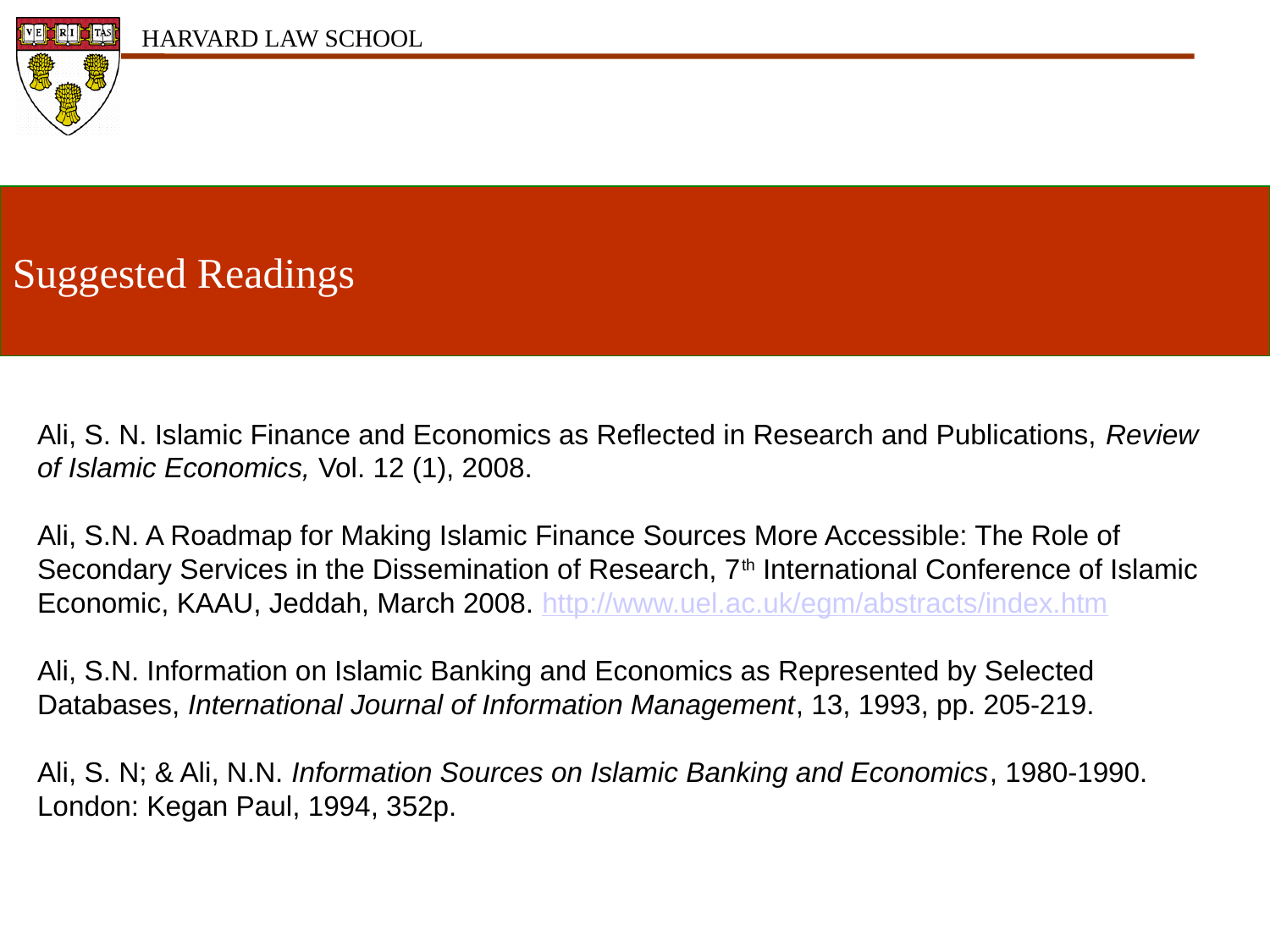

Suggested Readings

Ali, S. N. Islamic Finance and Economics as Reflected in Research and Publications, Review of Islamic Economics, Vol. 12 (1), 2008.

Ali, S.N. A Roadmap for Making Islamic Finance Sources More Accessible: The Role of Secondary Services in the Dissemination of Research, 7th International Conference of Islamic Economic, KAAU, Jeddah, March 2008. http://www.uel.ac.uk/egm/abstracts/index.htm

Ali, S.N. Information on Islamic Banking and Economics as Represented by Selected Databases, International Journal of Information Management, 13, 1993, pp. 205-219.

Ali, S. N; & Ali, N.N. Information Sources on Islamic Banking and Economics, 1980-1990. London: Kegan Paul, 1994, 352p.